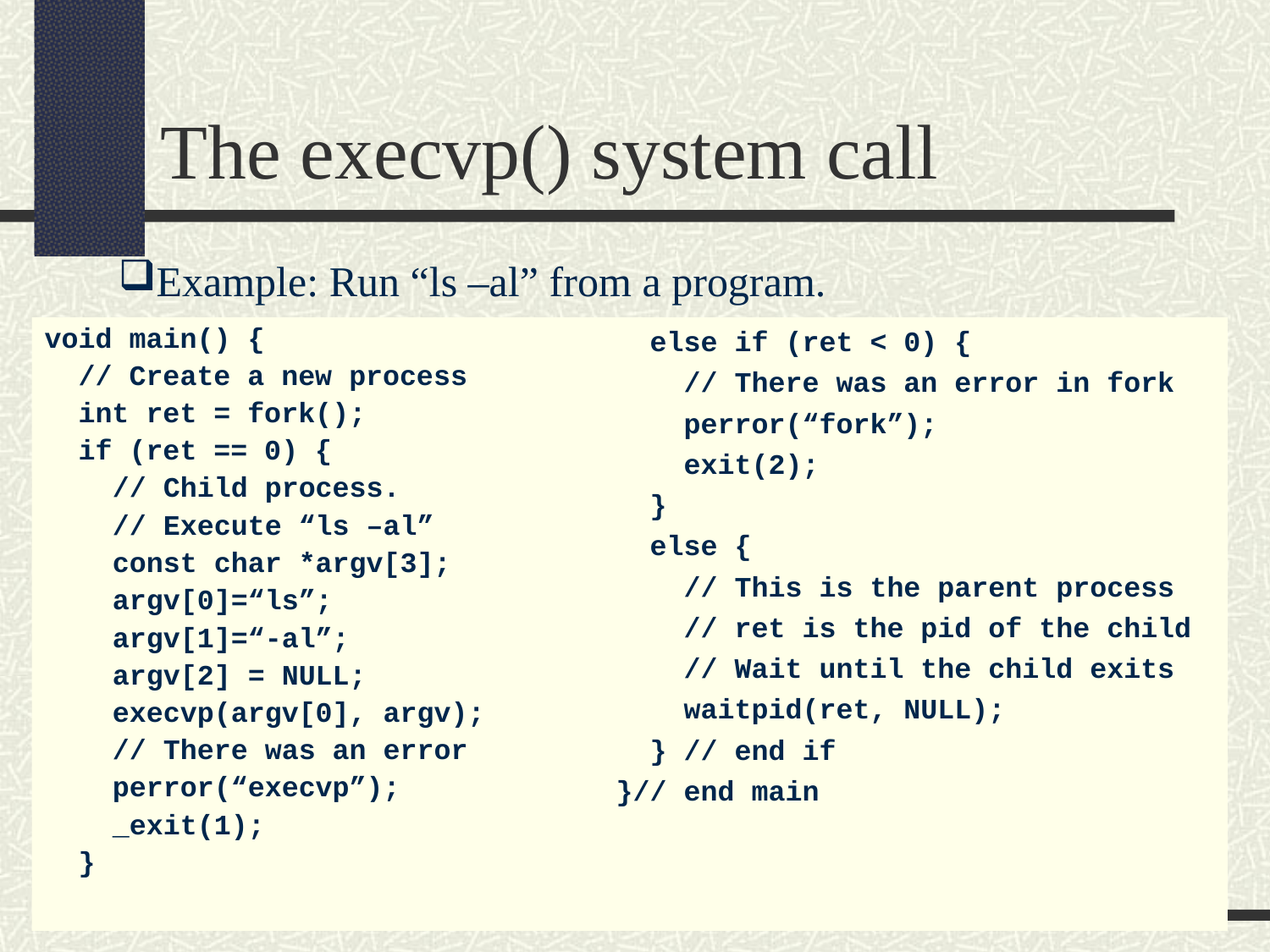

The execvp() system call
Example: Run “ls –al” from a program.
void main() {
  // Create a new process
  int ret = fork();
  if (ret == 0) {
    // Child process.
    // Execute “ls –al”
    const char *argv[3];
    argv[0]=“ls”;
    argv[1]=“-al”;
    argv[2] = NULL;
    execvp(argv[0], argv);
    // There was an error
    perror(“execvp”);
    _exit(1);
  }
  else if (ret < 0) {
    // There was an error in fork
    perror(“fork”);
    exit(2);
  }
  else {
    // This is the parent process
    // ret is the pid of the child
    // Wait until the child exits
    waitpid(ret, NULL);
  } // end if
}// end main